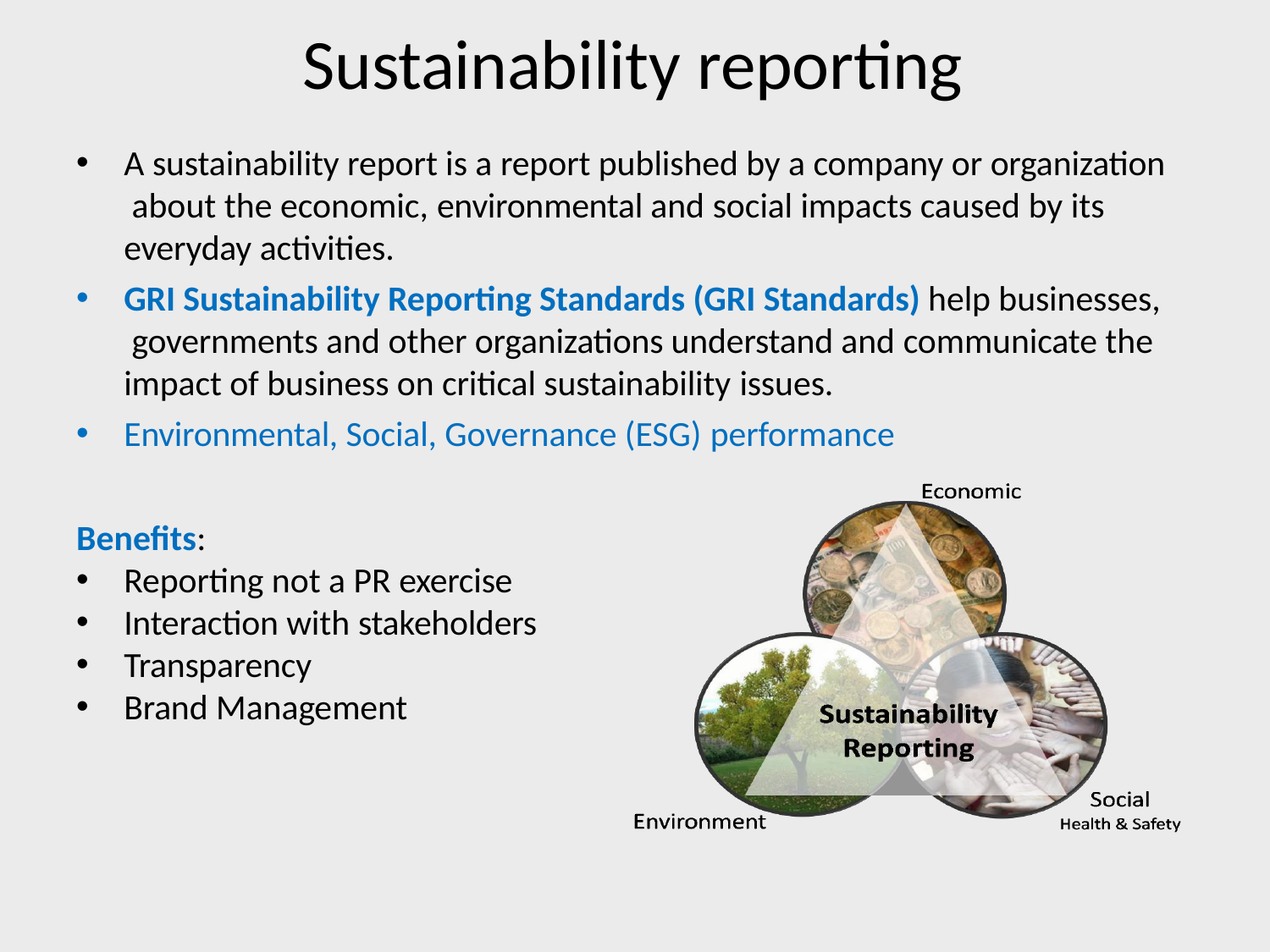

# Sustainability reporting
A sustainability report is a report published by a company or organization  about the economic, environmental and social impacts caused by its  everyday activities.
GRI Sustainability Reporting Standards (GRI Standards) help businesses,  governments and other organizations understand and communicate the  impact of business on critical sustainability issues.
Environmental, Social, Governance (ESG) performance

Benefits:
Reporting not a PR exercise
Interaction with stakeholders
Transparency
Brand Management